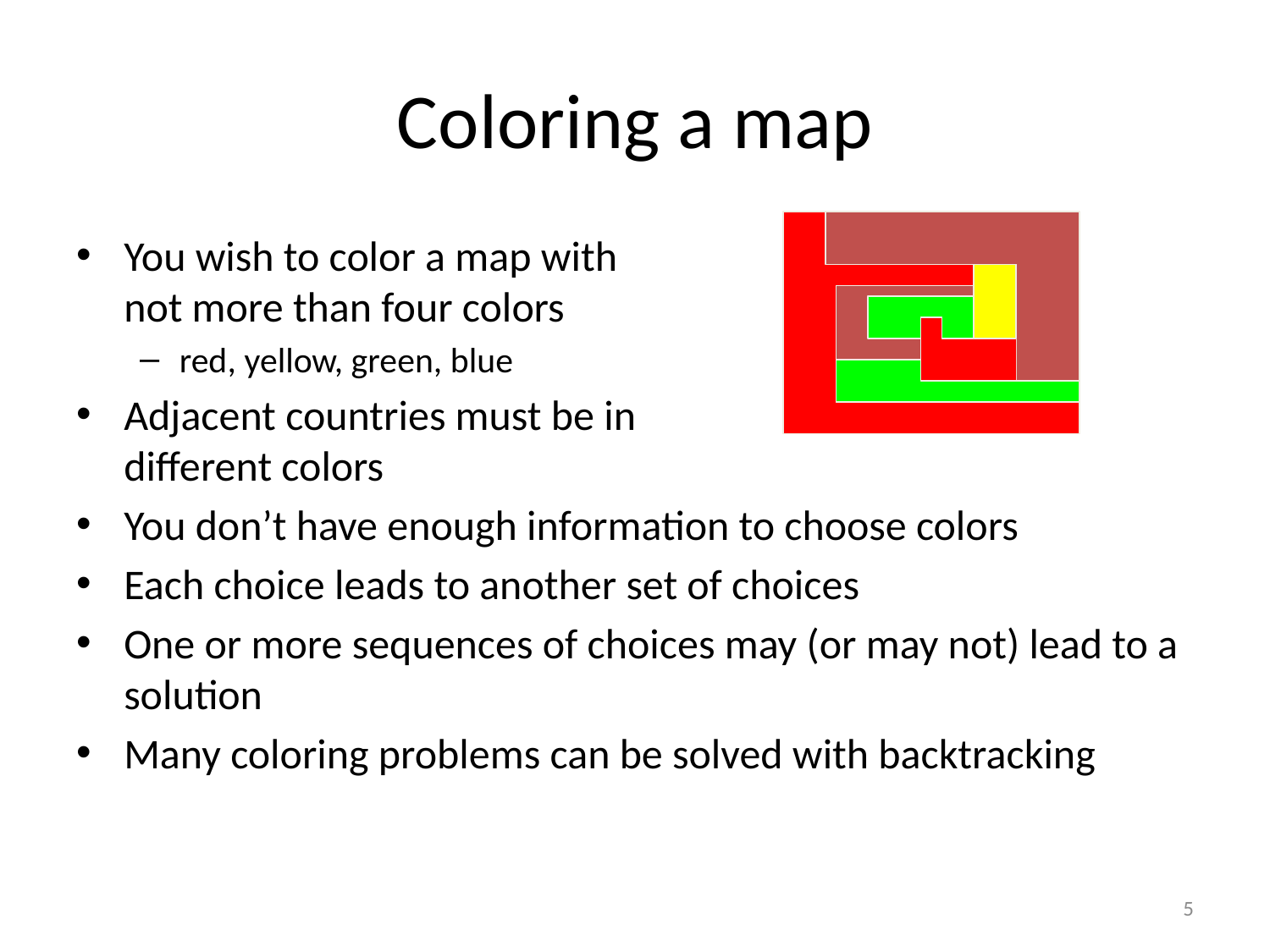

# Coloring a map

You wish to color a map with
not more than four colors
red, yellow, green, blue
Adjacent countries must be in
different colors
You don’t have enough information to choose colors
Each choice leads to another set of choices
One or more sequences of choices may (or may not) lead to a solution
Many coloring problems can be solved with backtracking
5